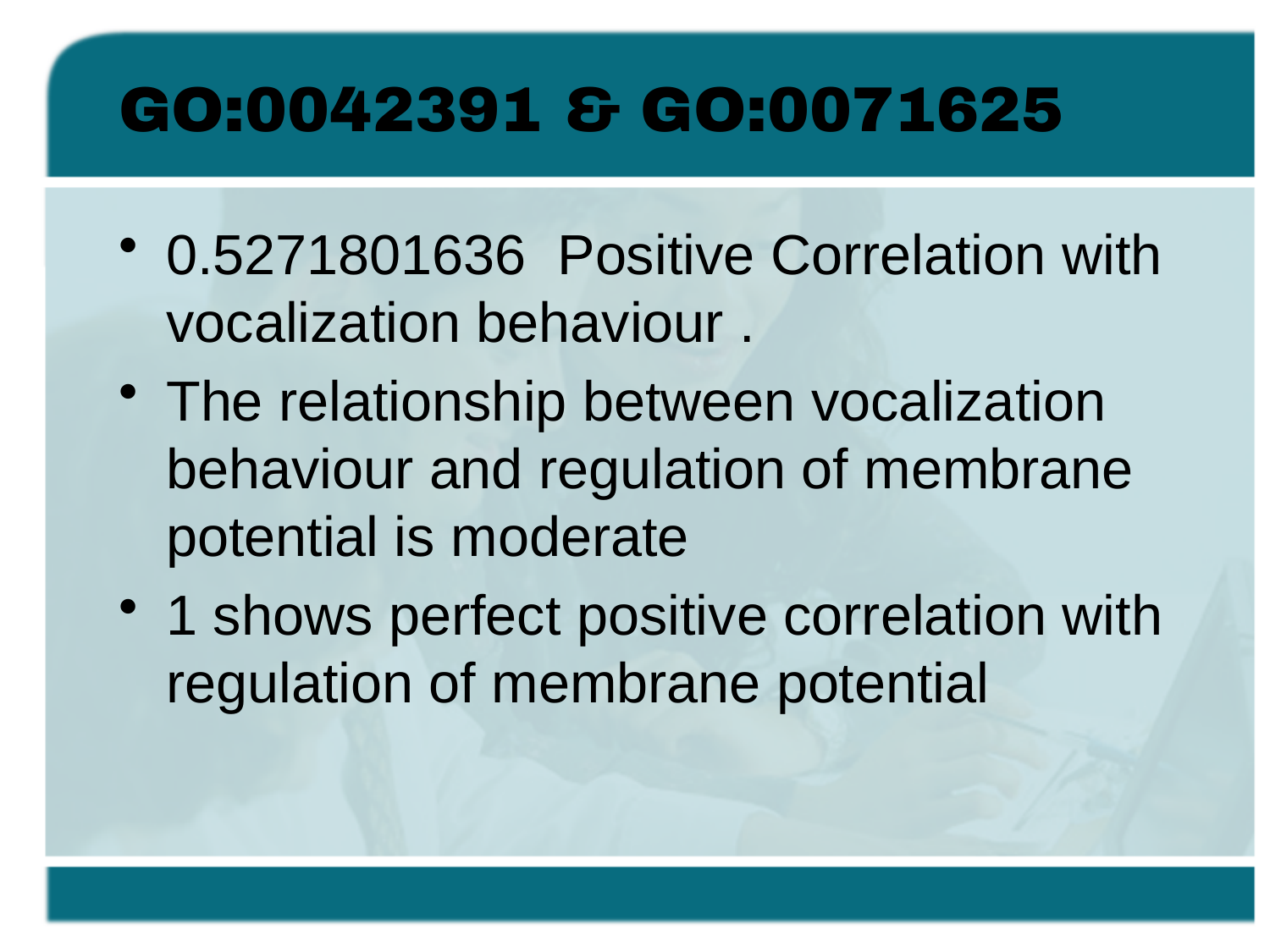

# GO:0042391 & GO:0071625
0.5271801636  Positive Correlation with vocalization behaviour .
The relationship between vocalization behaviour and regulation of membrane potential is moderate
1 shows perfect positive correlation with regulation of membrane potential